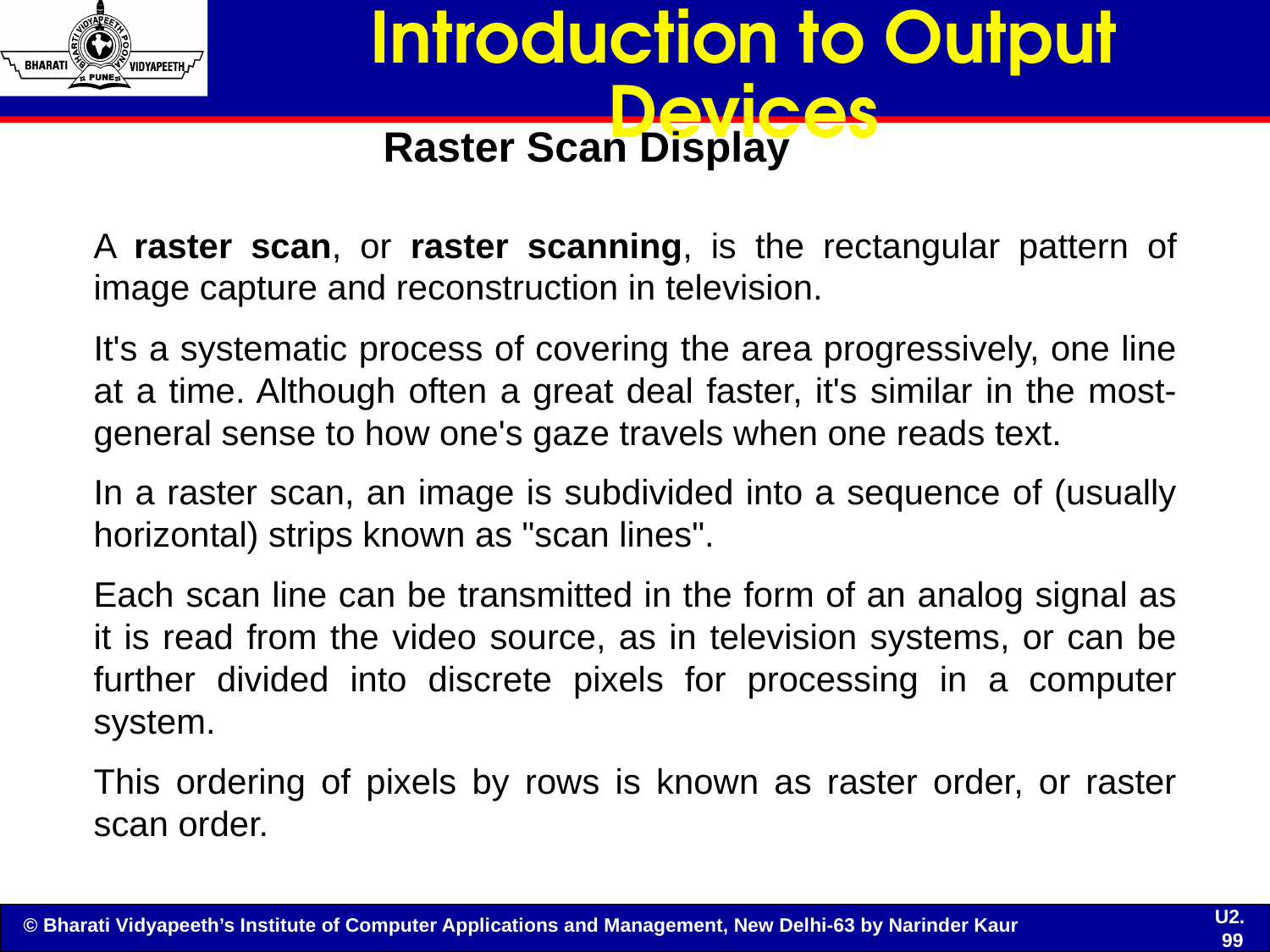

# Introduction to Output Devices
Raster Scan Display
A raster scan, or raster scanning, is the rectangular pattern of image capture and reconstruction in television.
It's a systematic process of covering the area progressively, one line at a time. Although often a great deal faster, it's similar in the most-general sense to how one's gaze travels when one reads text.
In a raster scan, an image is subdivided into a sequence of (usually horizontal) strips known as "scan lines".
Each scan line can be transmitted in the form of an analog signal as it is read from the video source, as in television systems, or can be further divided into discrete pixels for processing in a computer system.
This ordering of pixels by rows is known as raster order, or raster scan order.